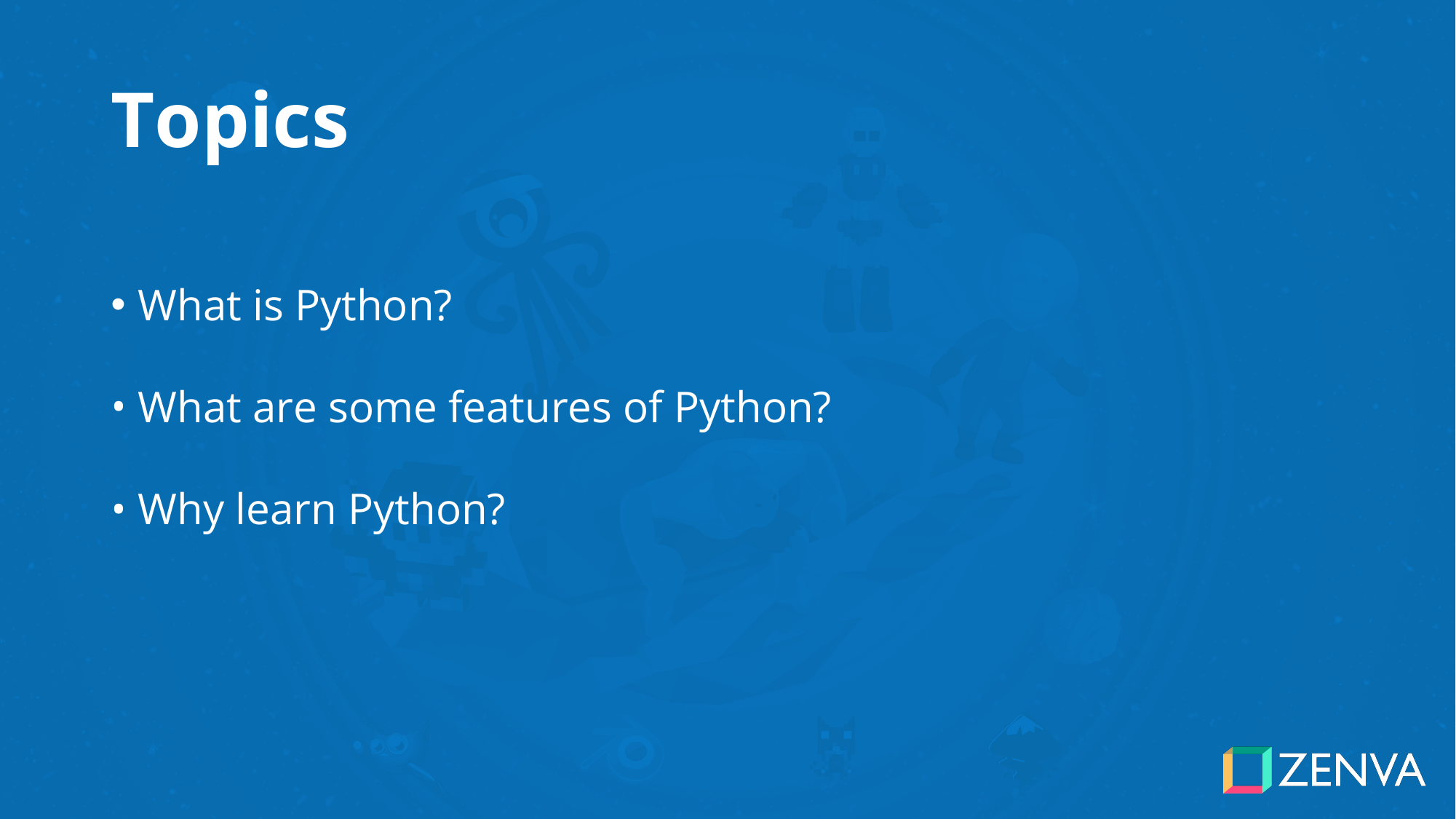

# Topics
What is Python?
What are some features of Python?
Why learn Python?